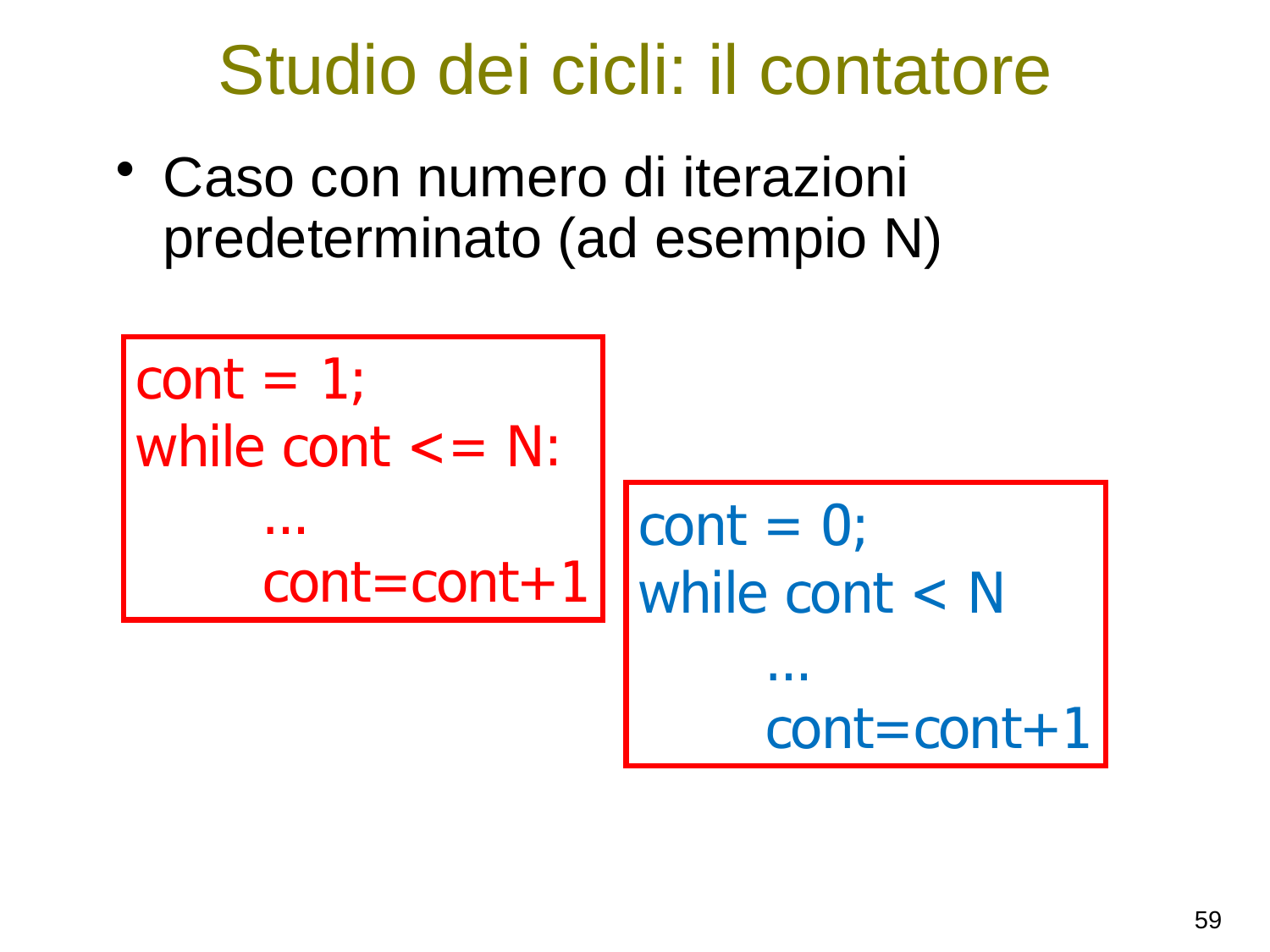

# Studio dei cicli: il contatore
Caso con numero di iterazioni predeterminato (ad esempio N)

cont = 1;
while cont <= N:
	…
	cont=cont+1
cont = 0;
while cont < N
	…
	cont=cont+1
59